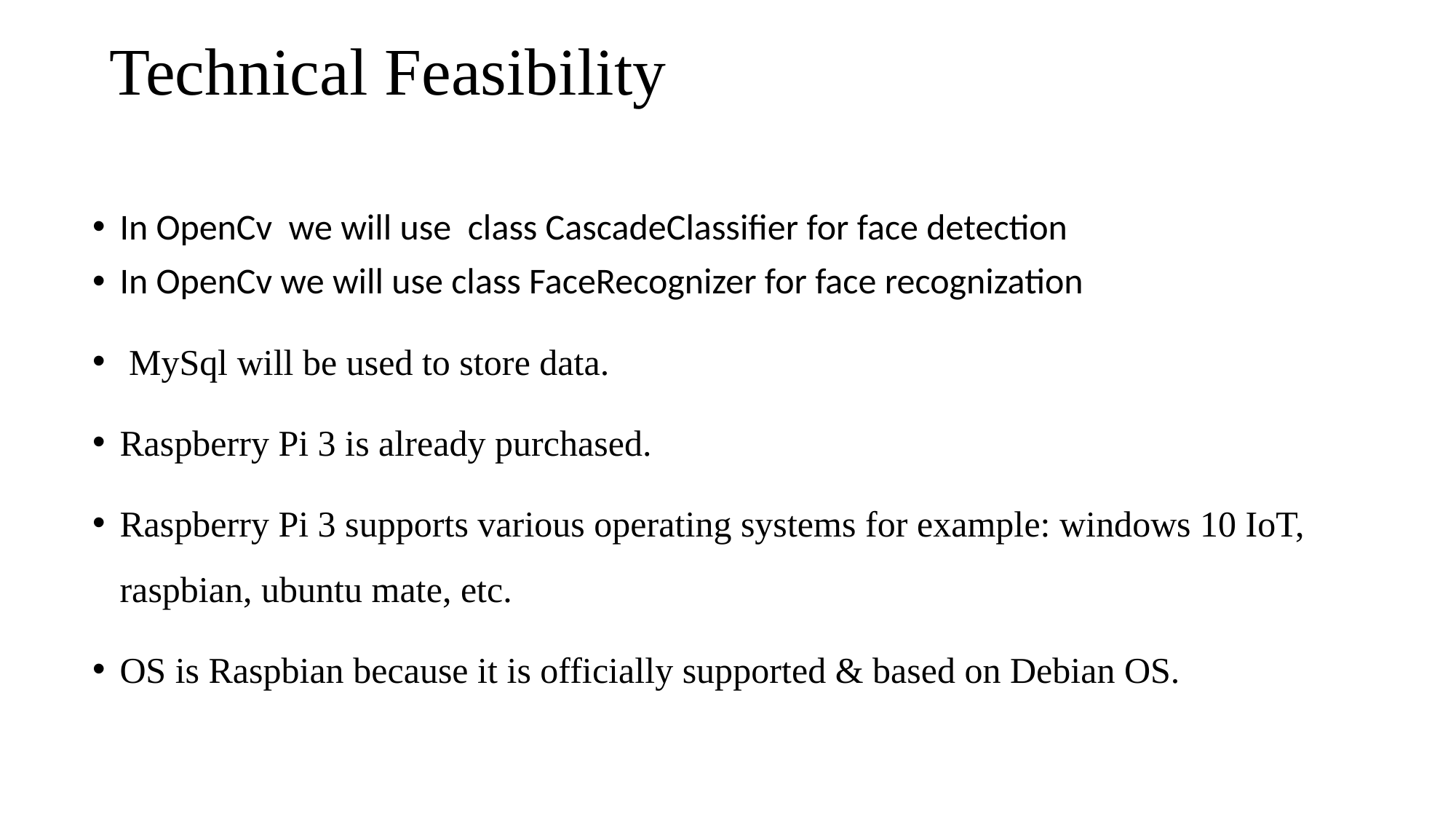

# Technical Feasibility
In OpenCv  we will use  class CascadeClassifier for face detection
In OpenCv we will use class FaceRecognizer for face recognization
 MySql will be used to store data.
Raspberry Pi 3 is already purchased.
Raspberry Pi 3 supports various operating systems for example: windows 10 IoT, raspbian, ubuntu mate, etc.
OS is Raspbian because it is officially supported & based on Debian OS.